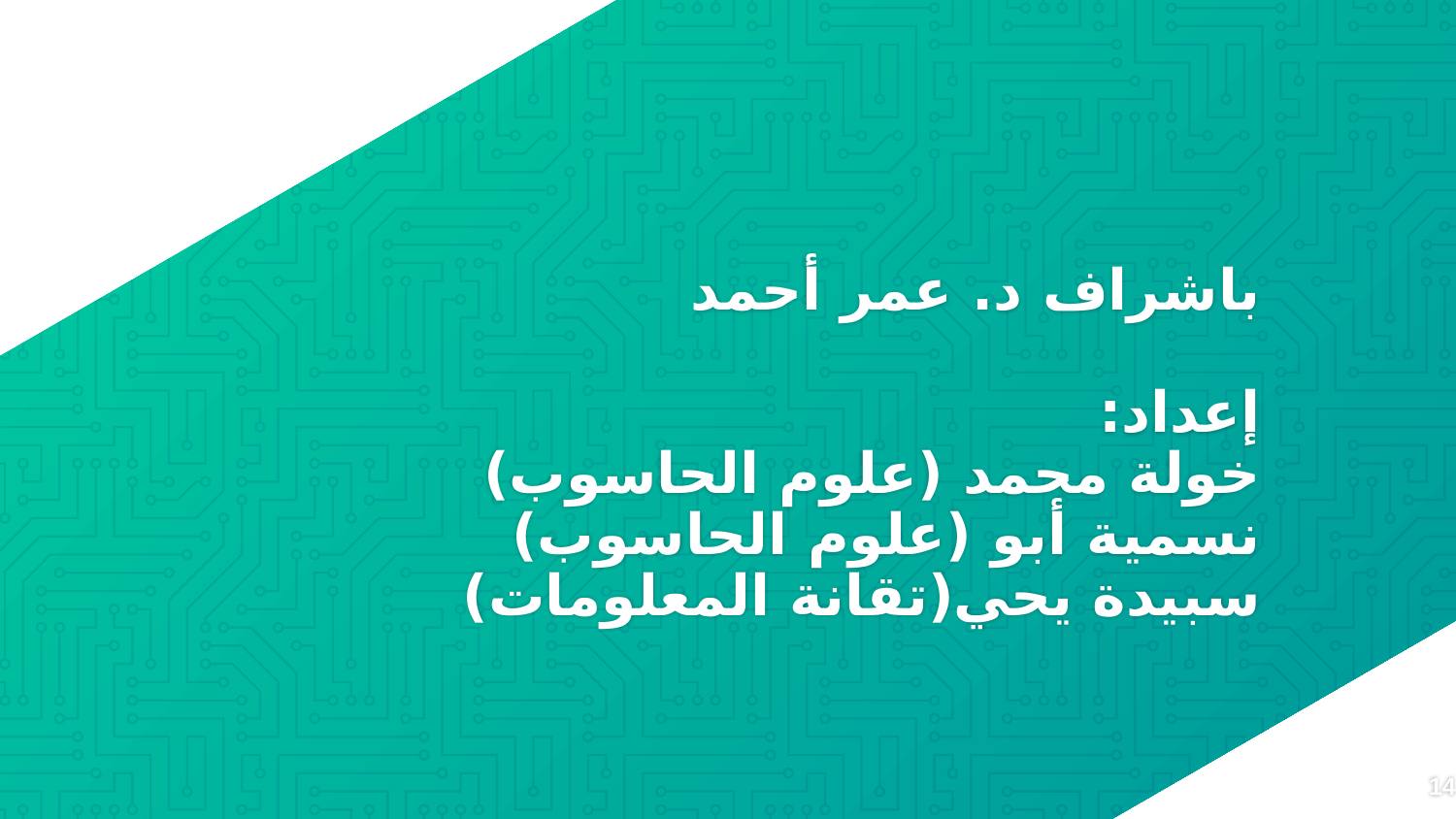

# باشراف د. عمر أحمد إعداد: خولة محمد (علوم الحاسوب) نسمية أبو (علوم الحاسوب) سبيدة يحي(تقانة المعلومات)
14